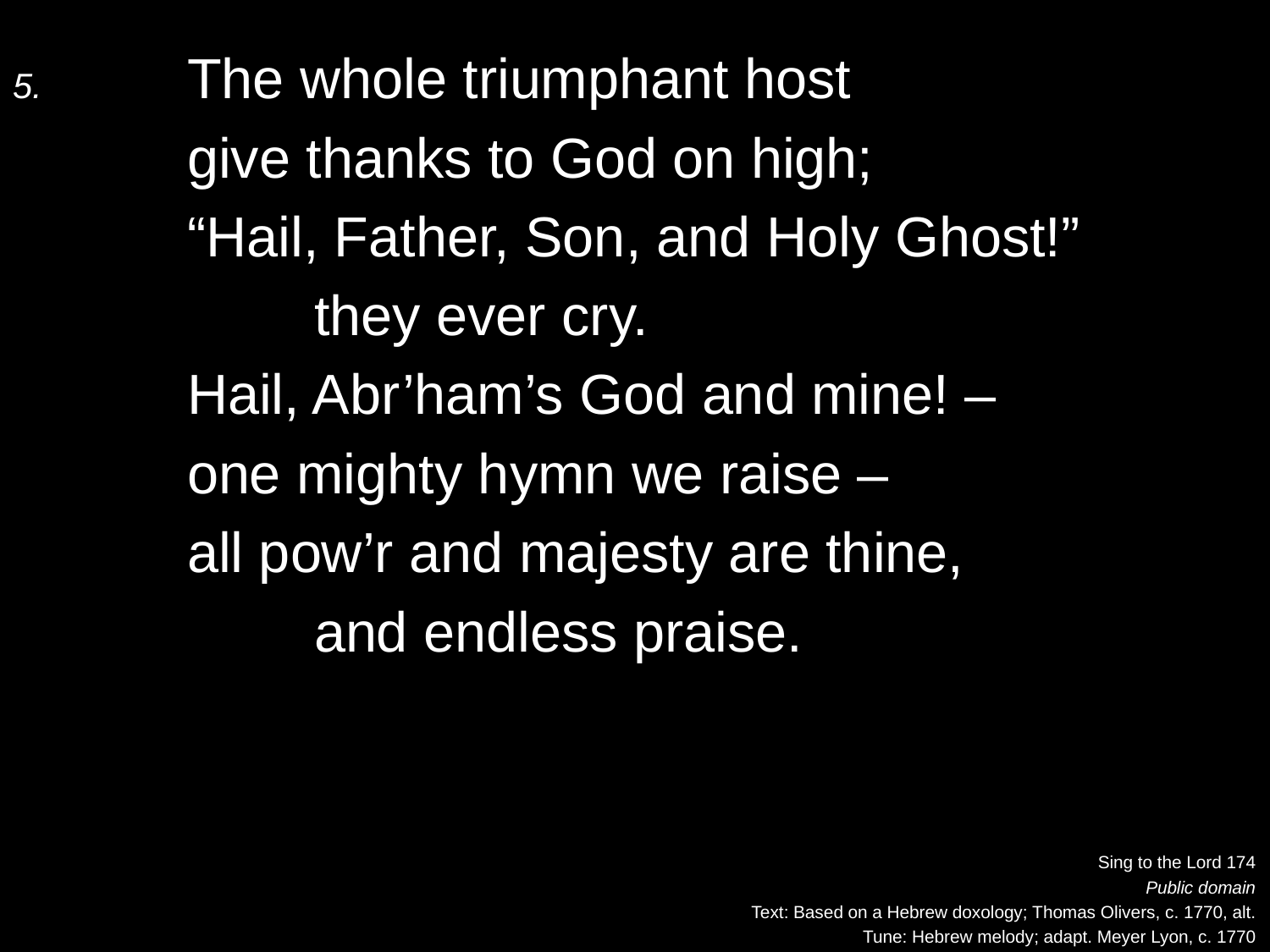

5.	The whole triumphant host
	give thanks to God on high;
	“Hail, Father, Son, and Holy Ghost!”
		they ever cry.
	Hail, Abr’ham’s God and mine! –
	one mighty hymn we raise –
	all pow’r and majesty are thine,
		and endless praise.
Sing to the Lord 174
Public domain
Text: Based on a Hebrew doxology; Thomas Olivers, c. 1770, alt.
Tune: Hebrew melody; adapt. Meyer Lyon, c. 1770